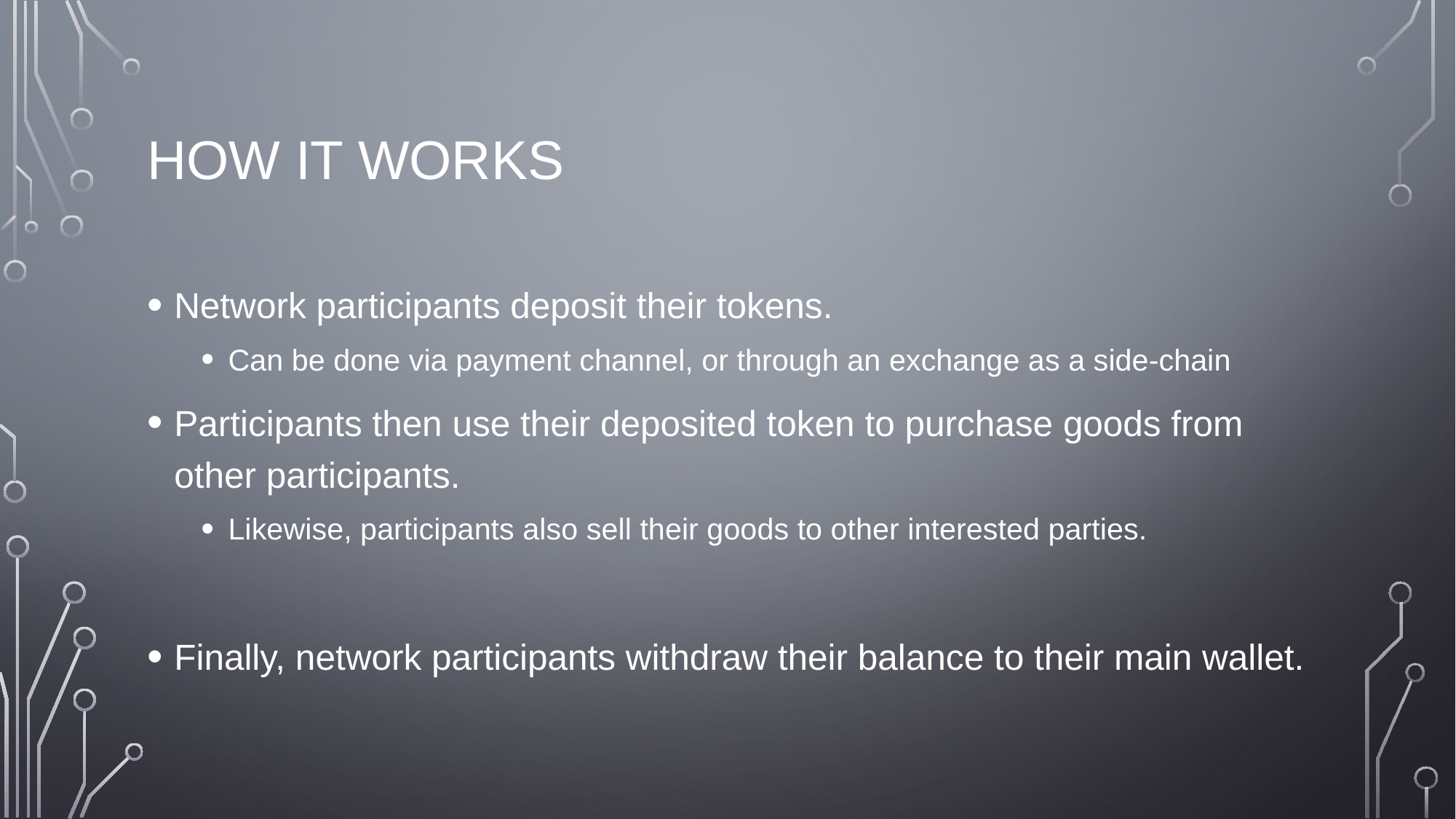

# How it works
Network participants deposit their tokens.
Can be done via payment channel, or through an exchange as a side-chain
Participants then use their deposited token to purchase goods from other participants.
Likewise, participants also sell their goods to other interested parties.

Finally, network participants withdraw their balance to their main wallet.